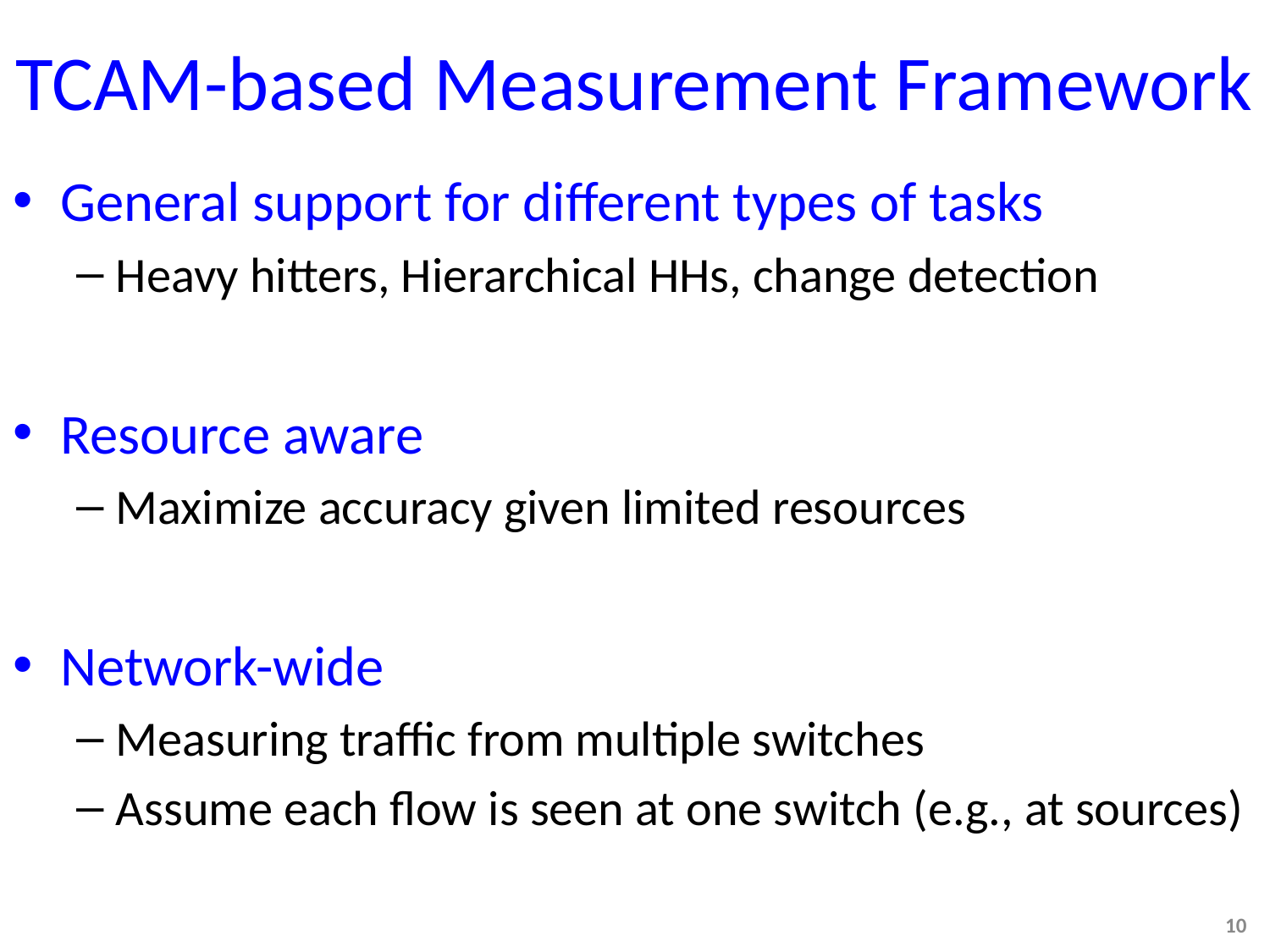

# TCAM-based Measurement Framework
General support for different types of tasks
Heavy hitters, Hierarchical HHs, change detection

Resource aware
Maximize accuracy given limited resources

Network-wide
Measuring traffic from multiple switches
Assume each flow is seen at one switch (e.g., at sources)

10